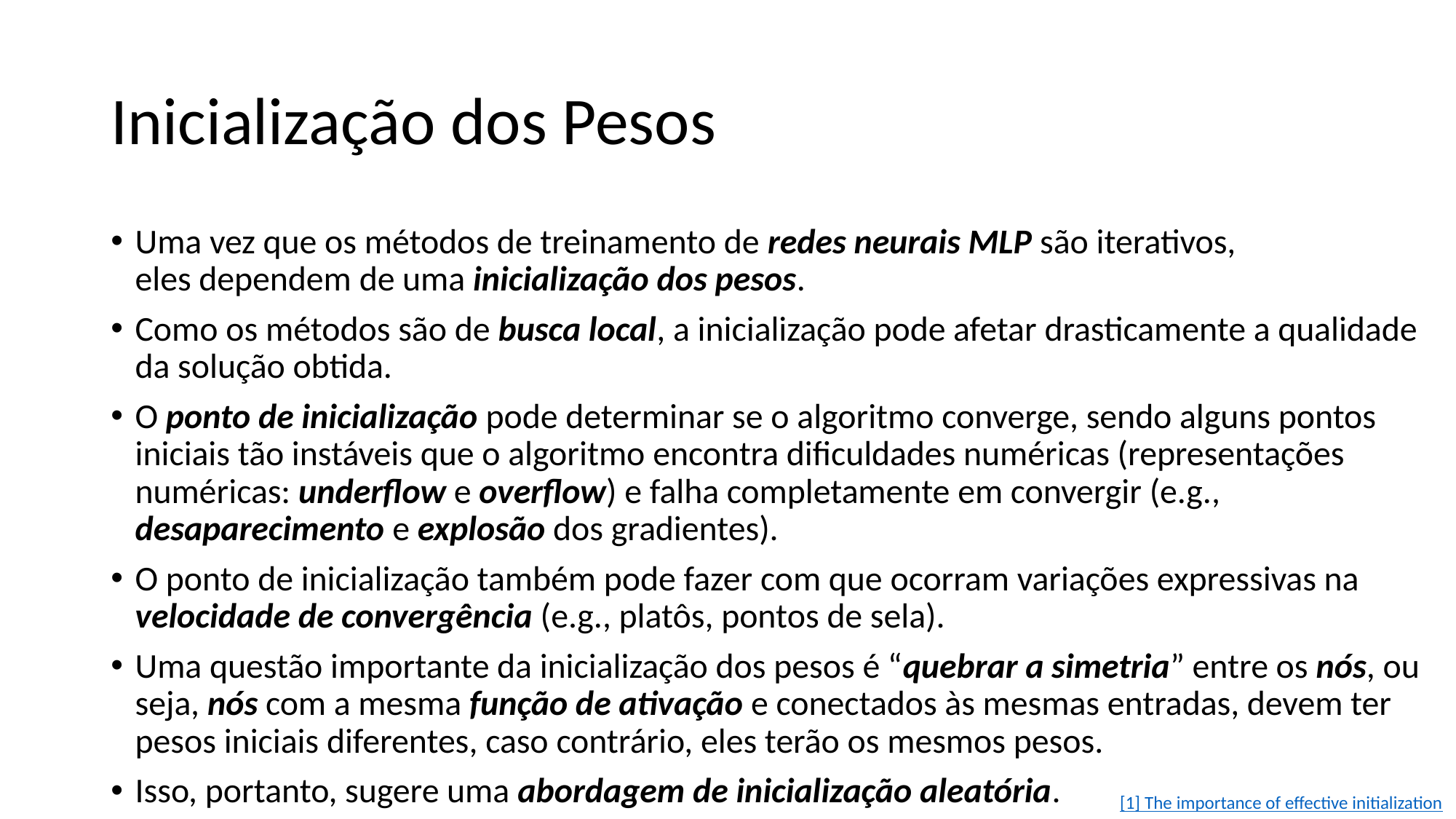

# Inicialização dos Pesos
Uma vez que os métodos de treinamento de redes neurais MLP são iterativos,
eles dependem de uma inicialização dos pesos.
Como os métodos são de busca local, a inicialização pode afetar drasticamente a qualidade da solução obtida.
O ponto de inicialização pode determinar se o algoritmo converge, sendo alguns pontos iniciais tão instáveis que o algoritmo encontra dificuldades numéricas (representações numéricas: underflow e overflow) e falha completamente em convergir (e.g., desaparecimento e explosão dos gradientes).
O ponto de inicialização também pode fazer com que ocorram variações expressivas na velocidade de convergência (e.g., platôs, pontos de sela).
Uma questão importante da inicialização dos pesos é “quebrar a simetria” entre os nós, ou seja, nós com a mesma função de ativação e conectados às mesmas entradas, devem ter pesos iniciais diferentes, caso contrário, eles terão os mesmos pesos.
Isso, portanto, sugere uma abordagem de inicialização aleatória.
[1] The importance of effective initialization